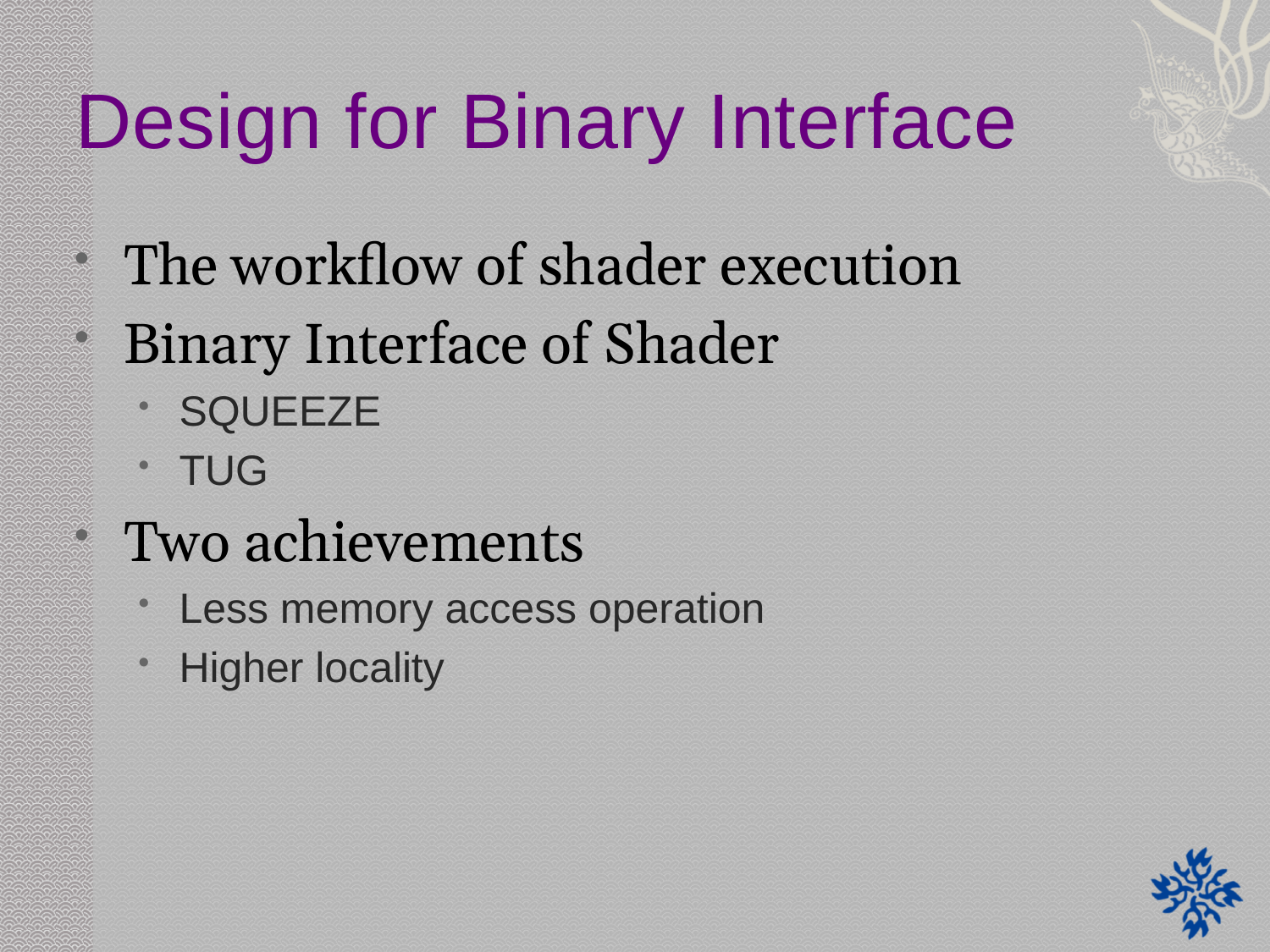

# Design for Binary Interface
The workflow of shader execution
Binary Interface of Shader
SQUEEZE
TUG
Two achievements
Less memory access operation
Higher locality